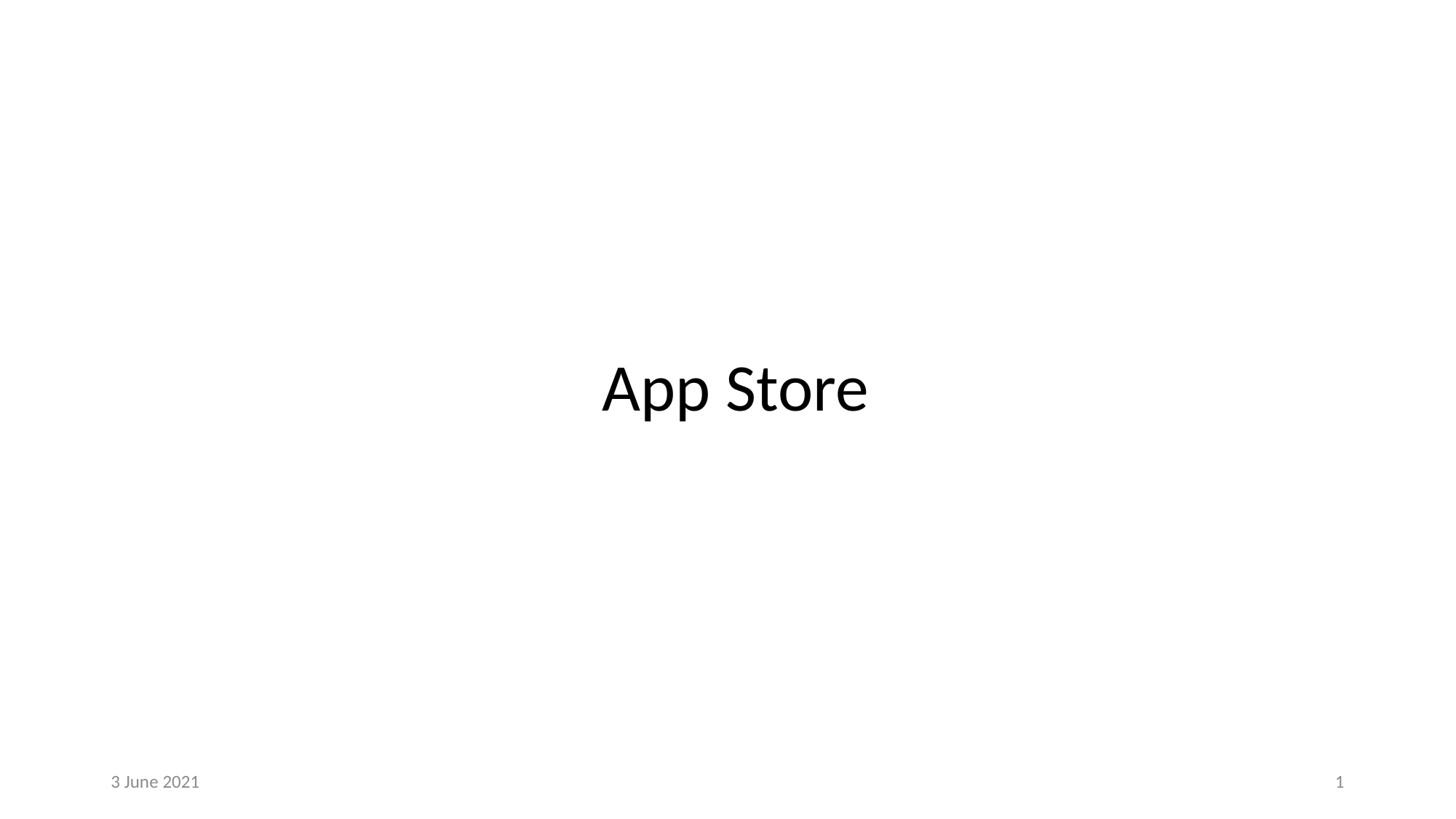

# App Store
3 June 2021
1